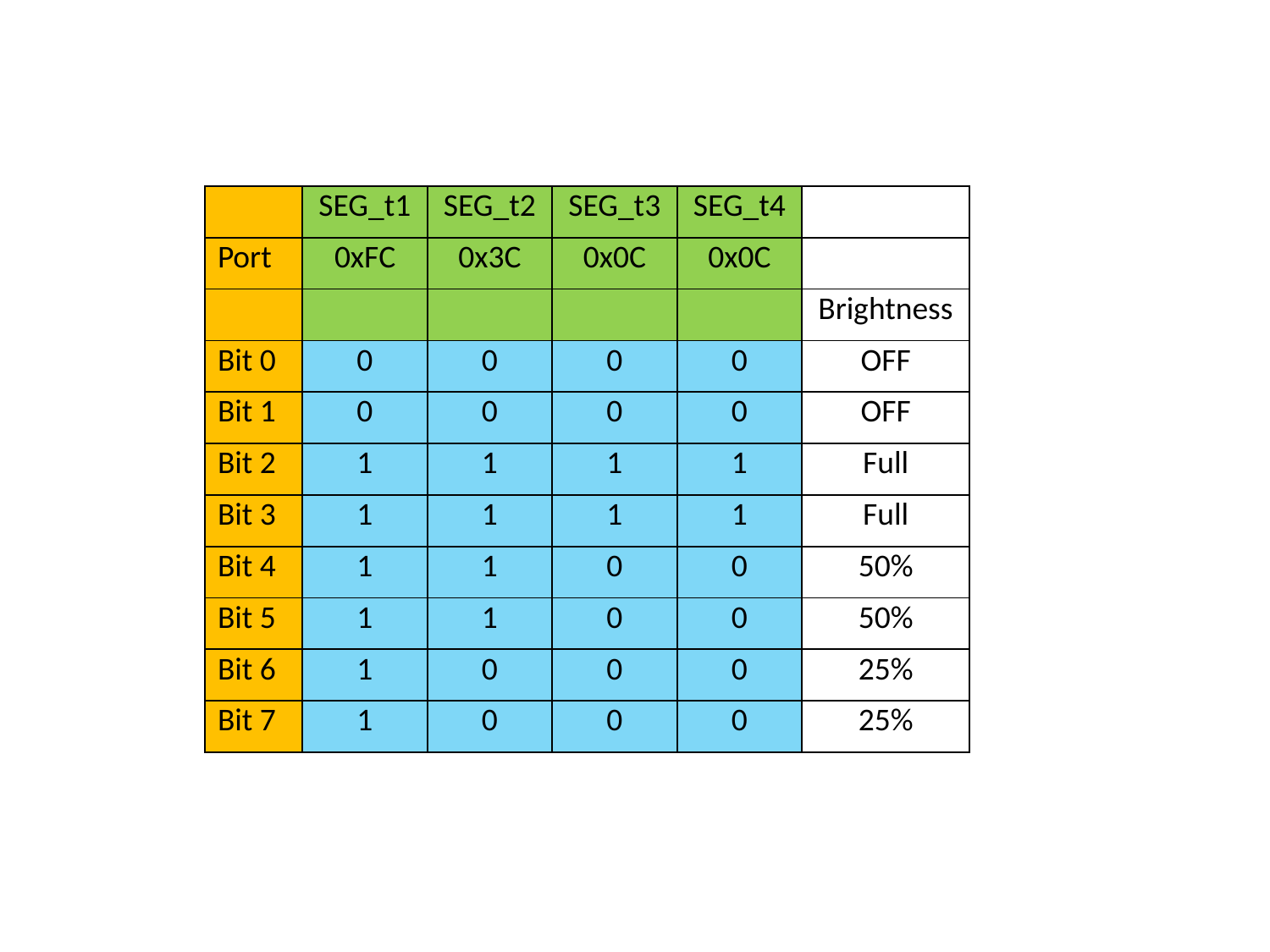

|  | SEG\_t1 | SEG\_t2 | SEG\_t3 | SEG\_t4 |  |
| --- | --- | --- | --- | --- | --- |
| Port | 0xFC | 0x3C | 0x0C | 0x0C |  |
|  |  |  |  |  | Brightness |
| Bit 0 | 0 | 0 | 0 | 0 | OFF |
| Bit 1 | 0 | 0 | 0 | 0 | OFF |
| Bit 2 | 1 | 1 | 1 | 1 | Full |
| Bit 3 | 1 | 1 | 1 | 1 | Full |
| Bit 4 | 1 | 1 | 0 | 0 | 50% |
| Bit 5 | 1 | 1 | 0 | 0 | 50% |
| Bit 6 | 1 | 0 | 0 | 0 | 25% |
| Bit 7 | 1 | 0 | 0 | 0 | 25% |